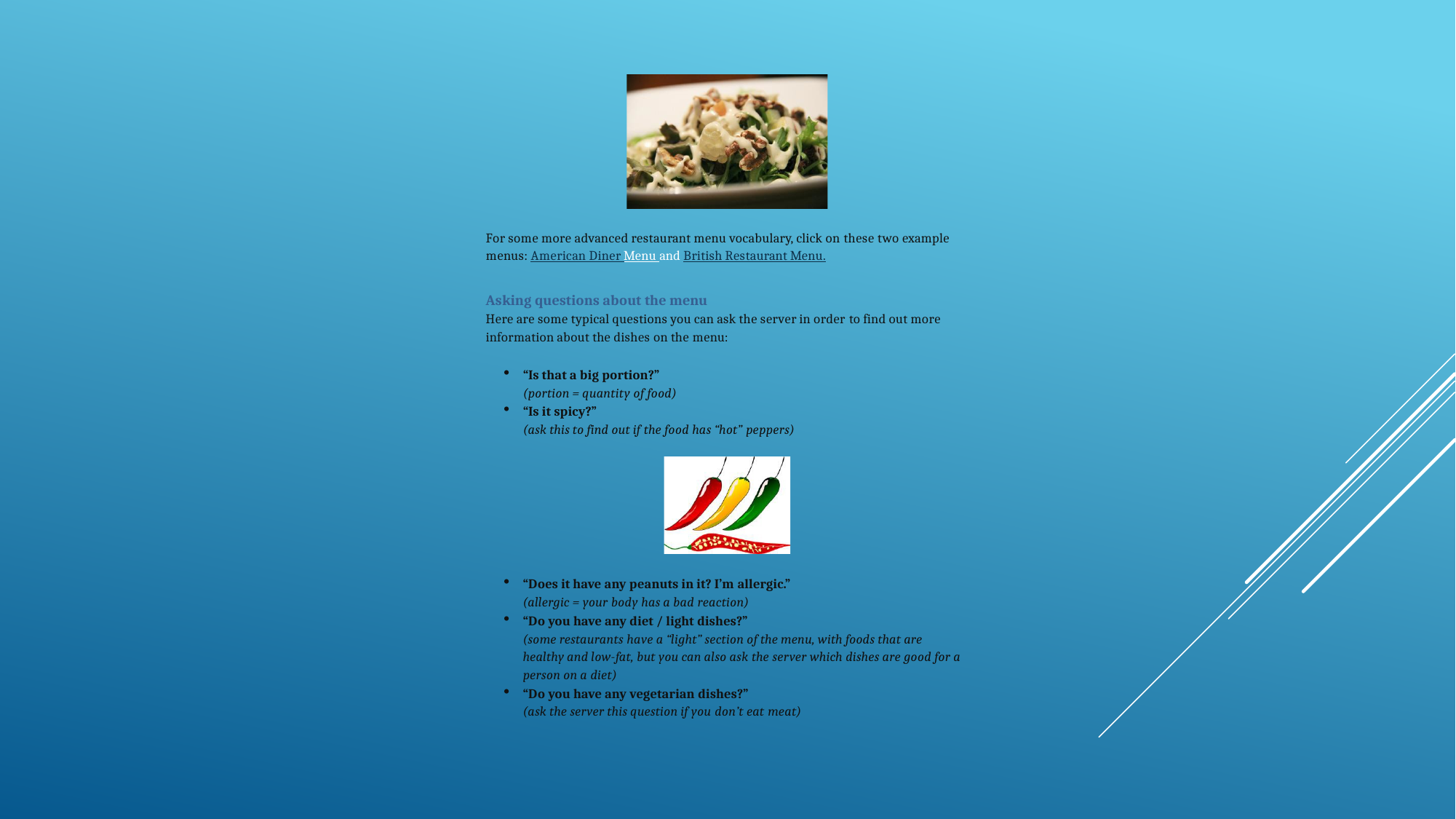

For some more advanced restaurant menu vocabulary, click on these two example  menus: American Diner Menu and British Restaurant Menu.

Asking questions about the menu
Here are some typical questions you can ask the server in order to find out more  information about the dishes on the menu:

“Is that a big portion?”
(portion = quantity of food)
“Is it spicy?”
(ask this to find out if the food has “hot” peppers)

“Does it have any peanuts in it? I’m allergic.”
(allergic = your body has a bad reaction)
“Do you have any diet / light dishes?”
(some restaurants have a “light” section of the menu, with foods that are  healthy and low-fat, but you can also ask the server which dishes are good for a  person on a diet)
“Do you have any vegetarian dishes?”
(ask the server this question if you don’t eat meat)
www.espressoenglish.net
© Shayna Oliveira 2013